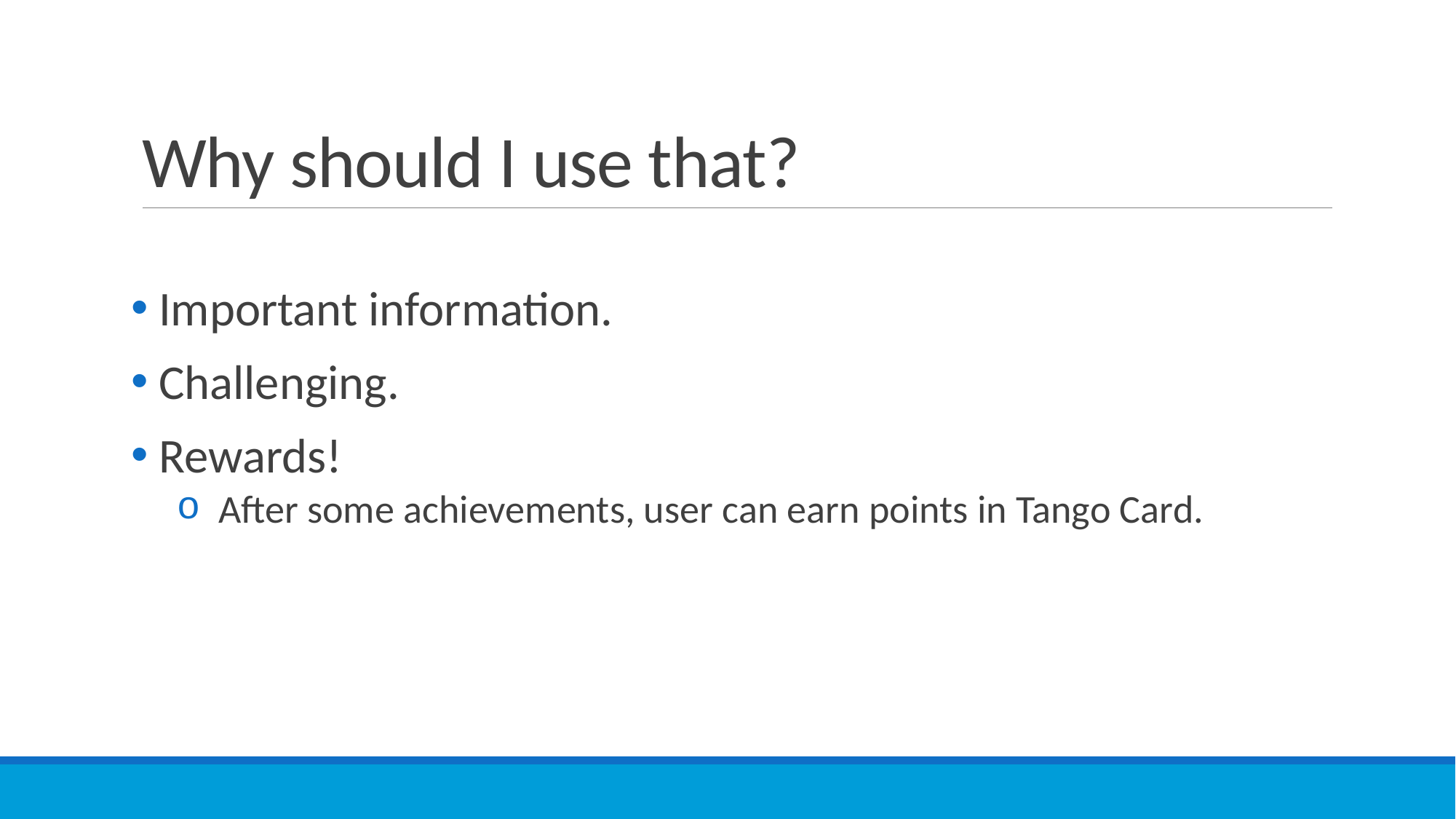

# Why should I use that?

 Important information.
 Challenging.
 Rewards!
  After some achievements, user can earn points in Tango Card.